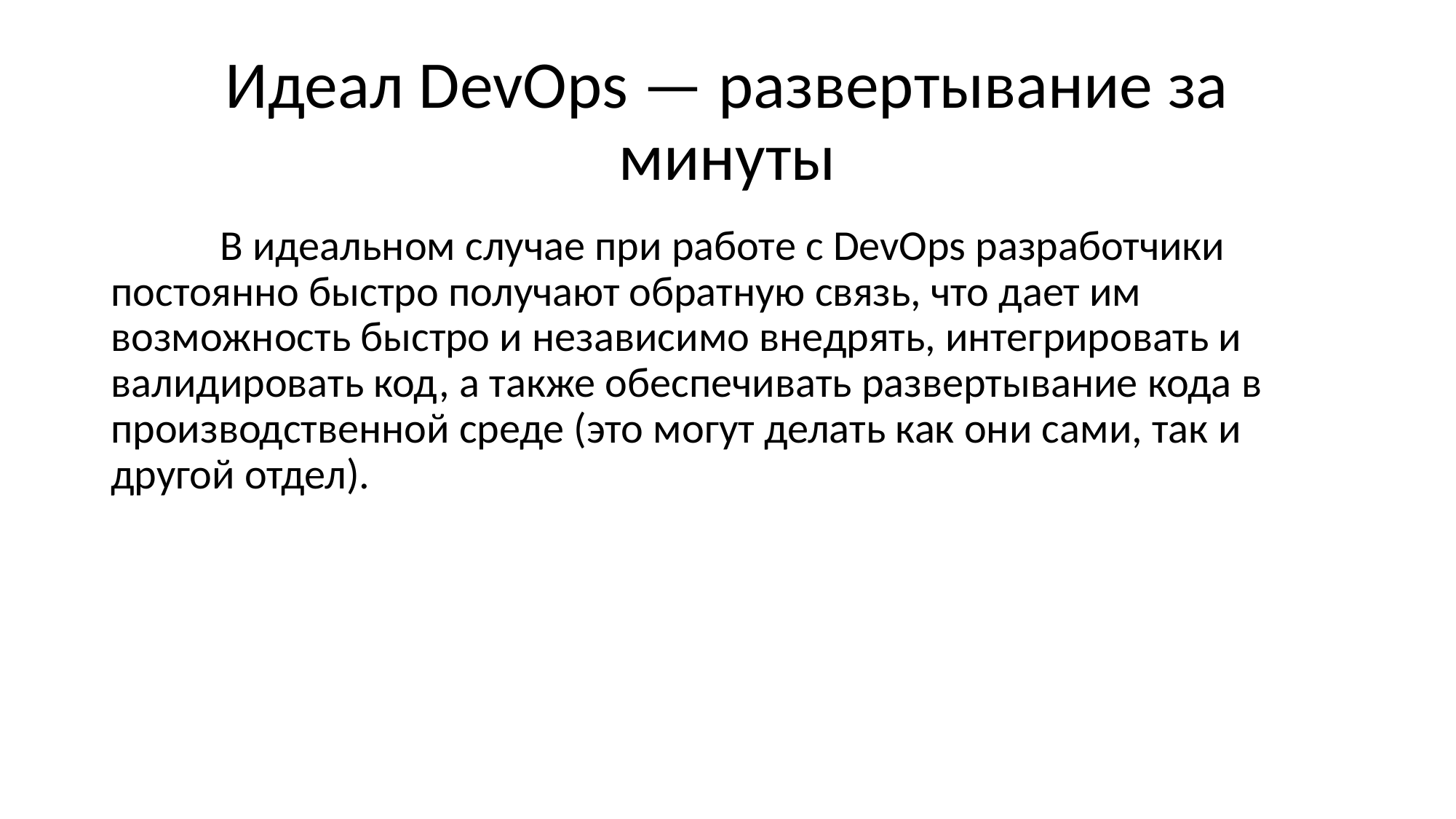

# Идеал DevOps — развертывание за минуты
	В идеальном случае при работе с DevOps разработчики постоянно быстро получают обратную связь, что дает им возможность быстро и независимо внедрять, интегрировать и валидировать код, а также обеспечивать развертывание кода в производственной среде (это могут делать как они сами, так и другой отдел).